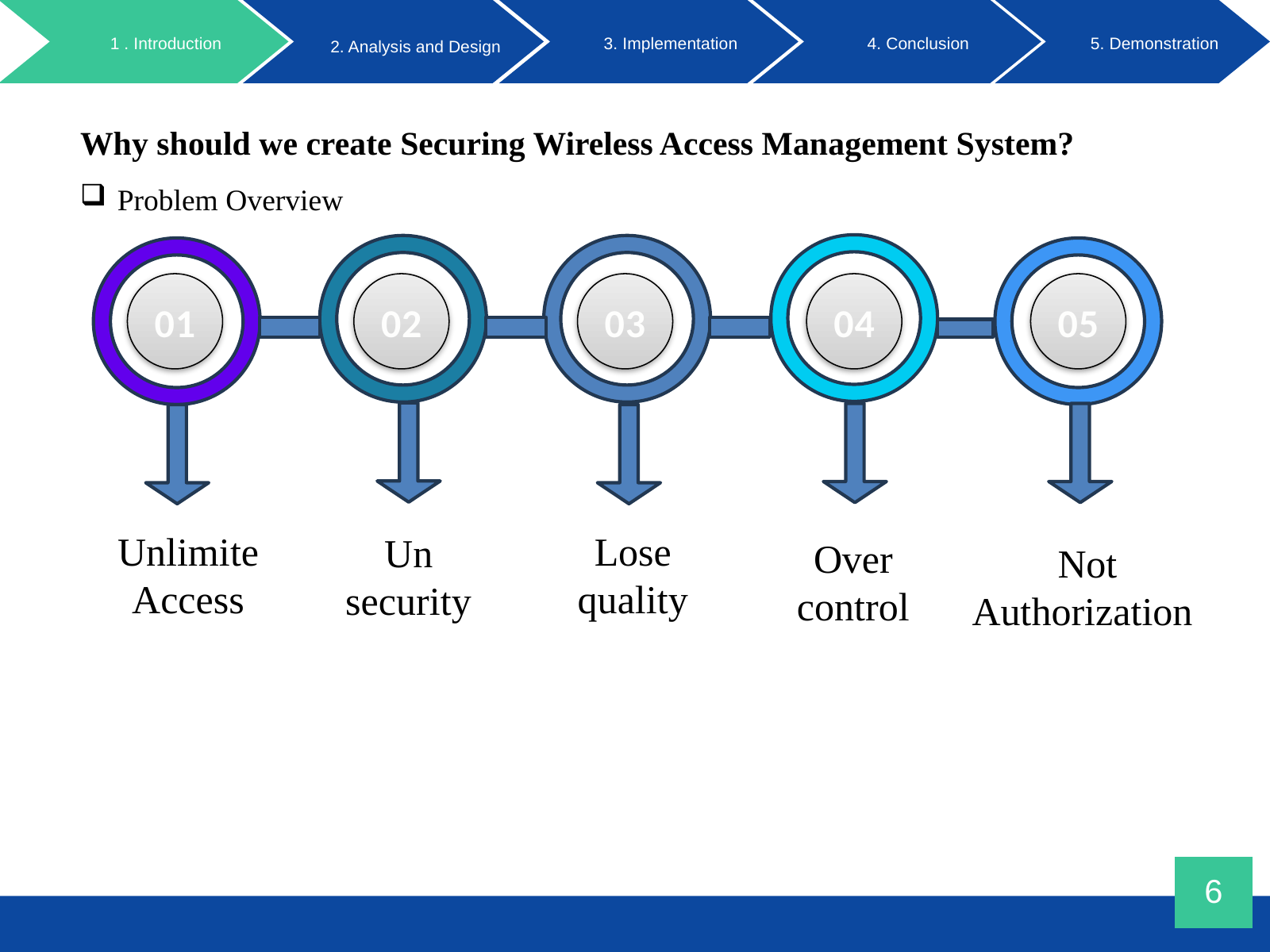

1 . Introduction

3. Implementation

4. Conclusion

5. Demonstration

2. Analysis and Design
Why should we create Securing Wireless Access Management System?
Problem Overview

01
02
03
04
05

Unlimite Access
Lose quality
Un
security
Over control
Not Authorization

6